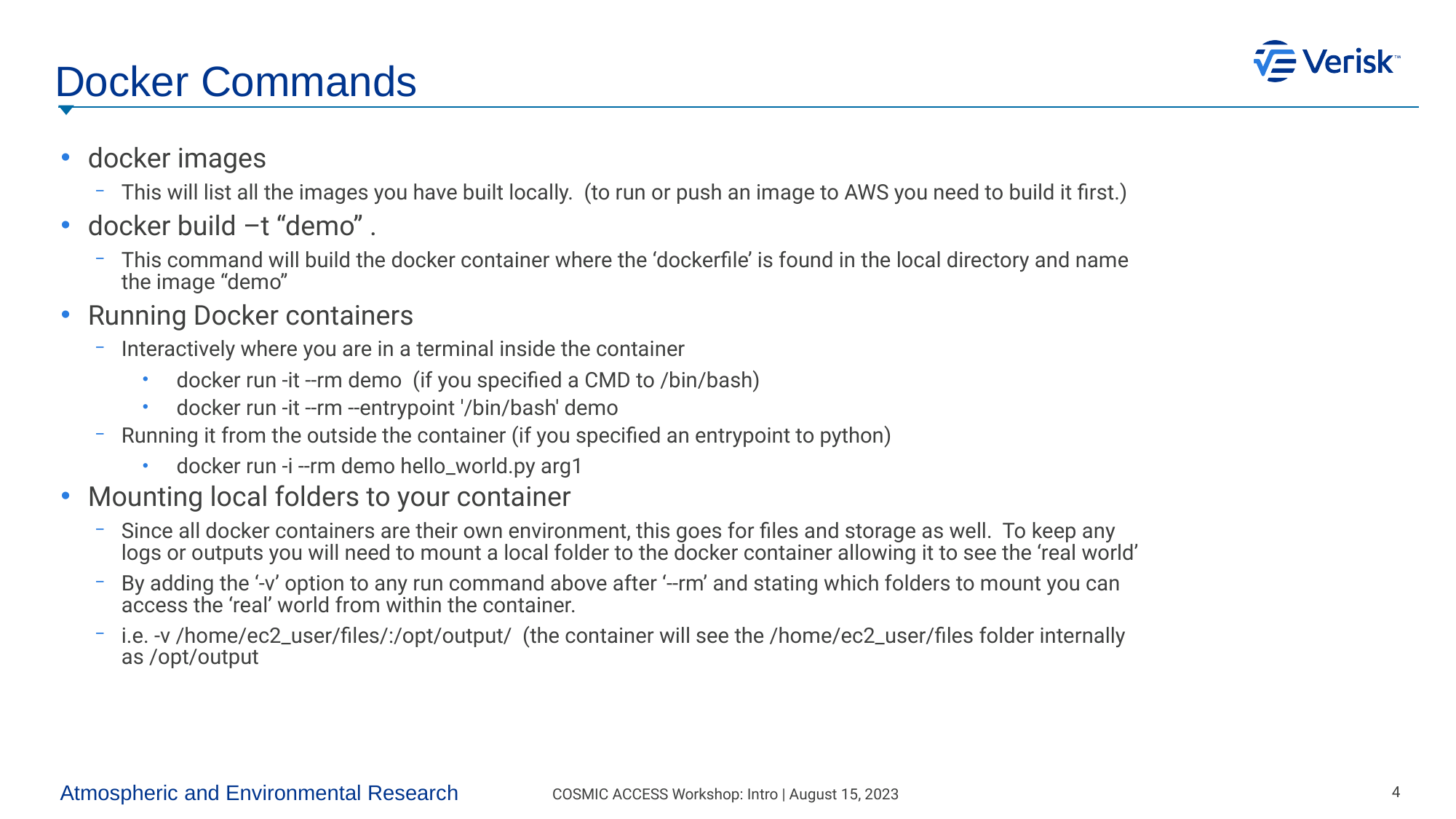

# Docker Commands
docker images
This will list all the images you have built locally.  (to run or push an image to AWS you need to build it first.)
docker build –t “demo” .
This command will build the docker container where the ‘dockerfile’ is found in the local directory and name the image “demo”
Running Docker containers
Interactively where you are in a terminal inside the container
docker run -it --rm demo  (if you specified a CMD to /bin/bash)
docker run -it --rm --entrypoint '/bin/bash' demo
Running it from the outside the container (if you specified an entrypoint to python)
docker run -i --rm demo hello_world.py arg1
Mounting local folders to your container
Since all docker containers are their own environment, this goes for files and storage as well.  To keep any logs or outputs you will need to mount a local folder to the docker container allowing it to see the ‘real world’
By adding the ‘-v’ option to any run command above after ‘--rm’ and stating which folders to mount you can access the ‘real’ world from within the container.
i.e. -v /home/ec2_user/files/:/opt/output/  (the container will see the /home/ec2_user/files folder internally as /opt/output